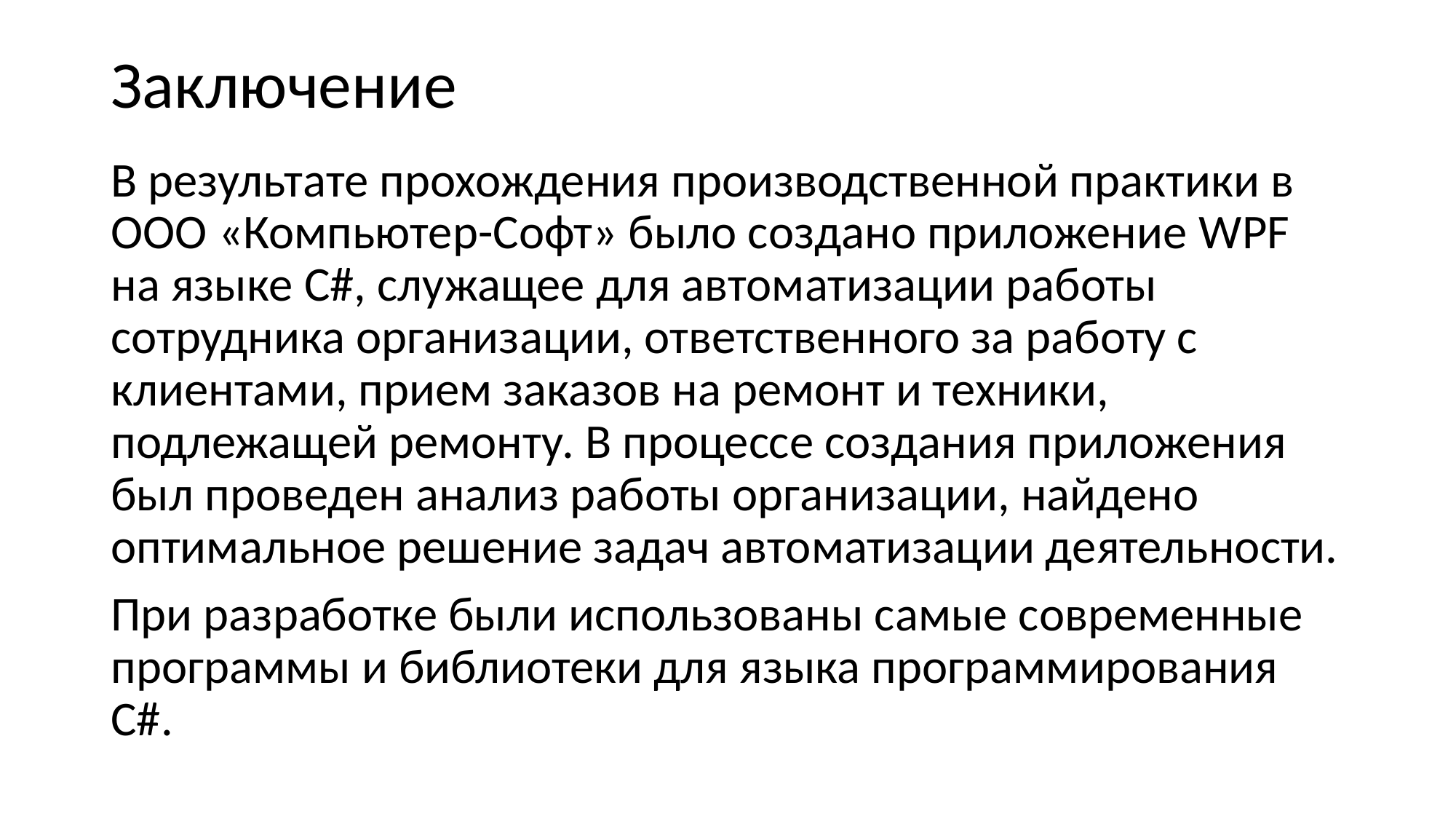

# Заключение
В результате прохождения производственной практики в ООО «Компьютер-Софт» было создано приложение WPF на языке C#, служащее для автоматизации работы сотрудника организации, ответственного за работу с клиентами, прием заказов на ремонт и техники, подлежащей ремонту. В процессе создания приложения был проведен анализ работы организации, найдено оптимальное решение задач автоматизации деятельности.
При разработке были использованы самые современные программы и библиотеки для языка программирования C#.